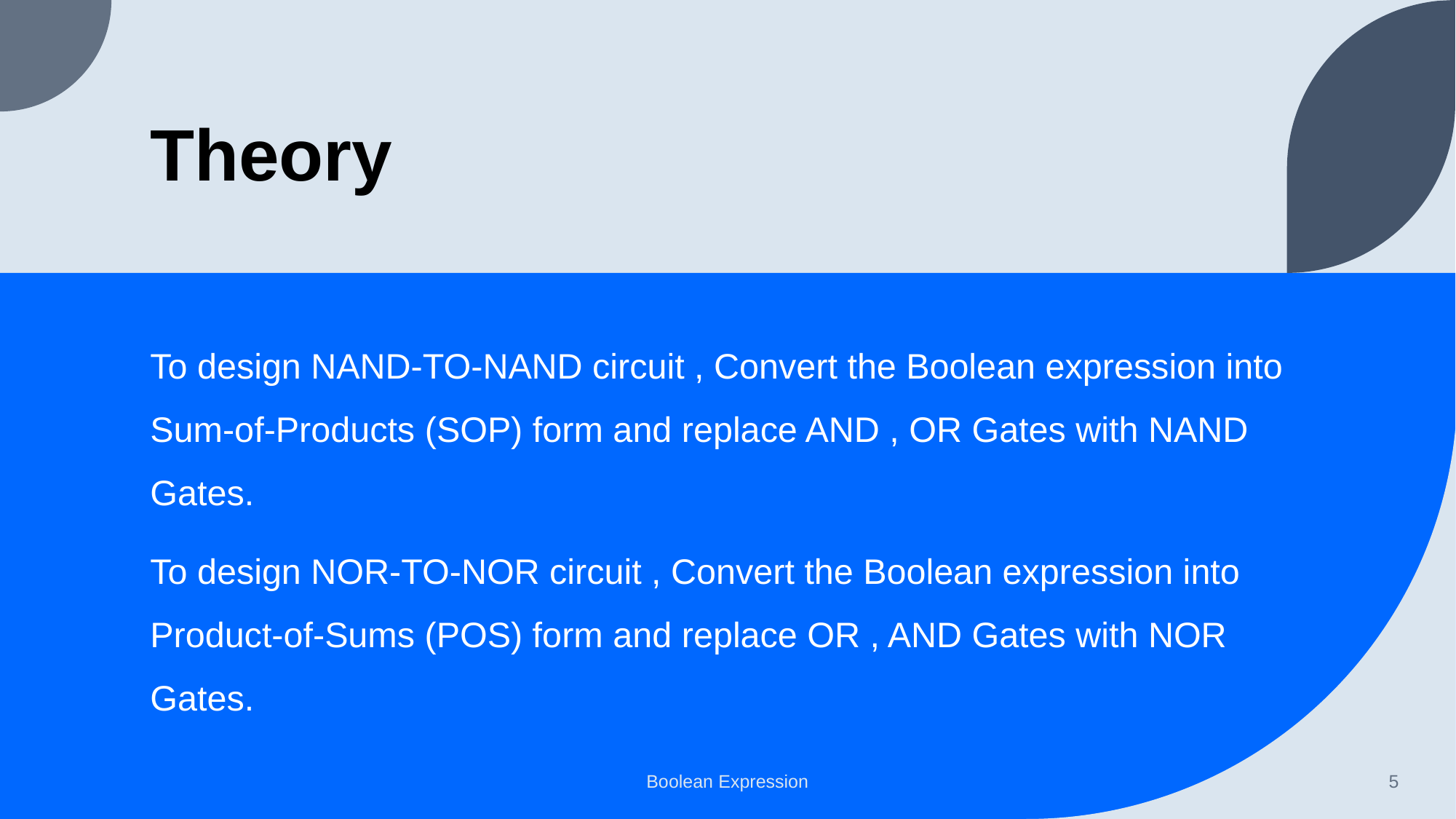

# Theory
To design NAND-TO-NAND circuit , Convert the Boolean expression into Sum-of-Products (SOP) form and replace AND , OR Gates with NAND Gates.
To design NOR-TO-NOR circuit , Convert the Boolean expression into Product-of-Sums (POS) form and replace OR , AND Gates with NOR Gates.
Boolean Expression
5